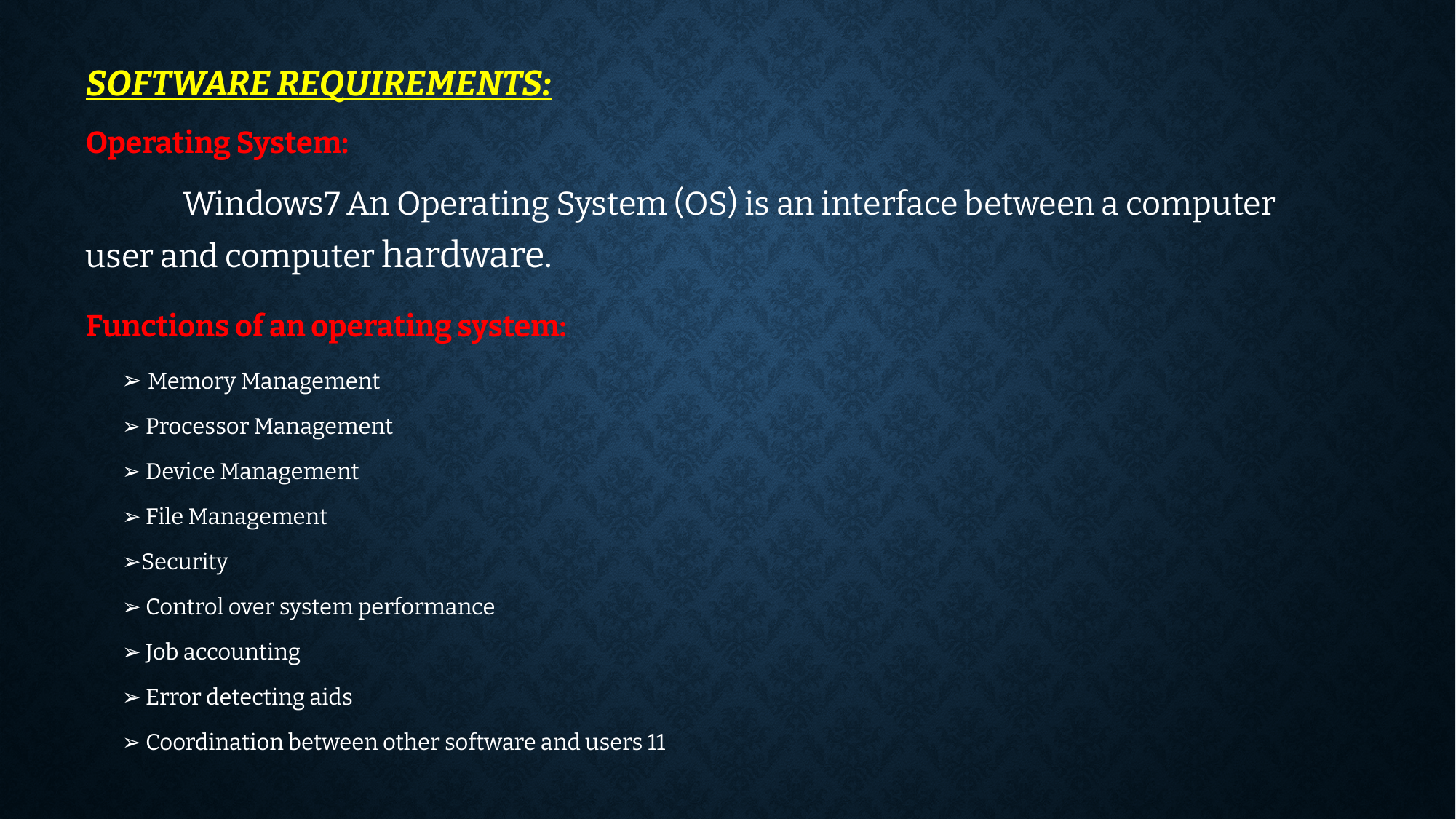

SOFTWARE REQUIREMENTS:
Operating System:
	 Windows7 An Operating System (OS) is an interface between a computer user and computer hardware.
Functions of an operating system:
       ➢ Memory Management
        ➢ Processor Management
        ➢ Device Management
        ➢ File Management
        ➢Security
        ➢ Control over system performance
        ➢ Job accounting
        ➢ Error detecting aids
        ➢ Coordination between other software and users 11